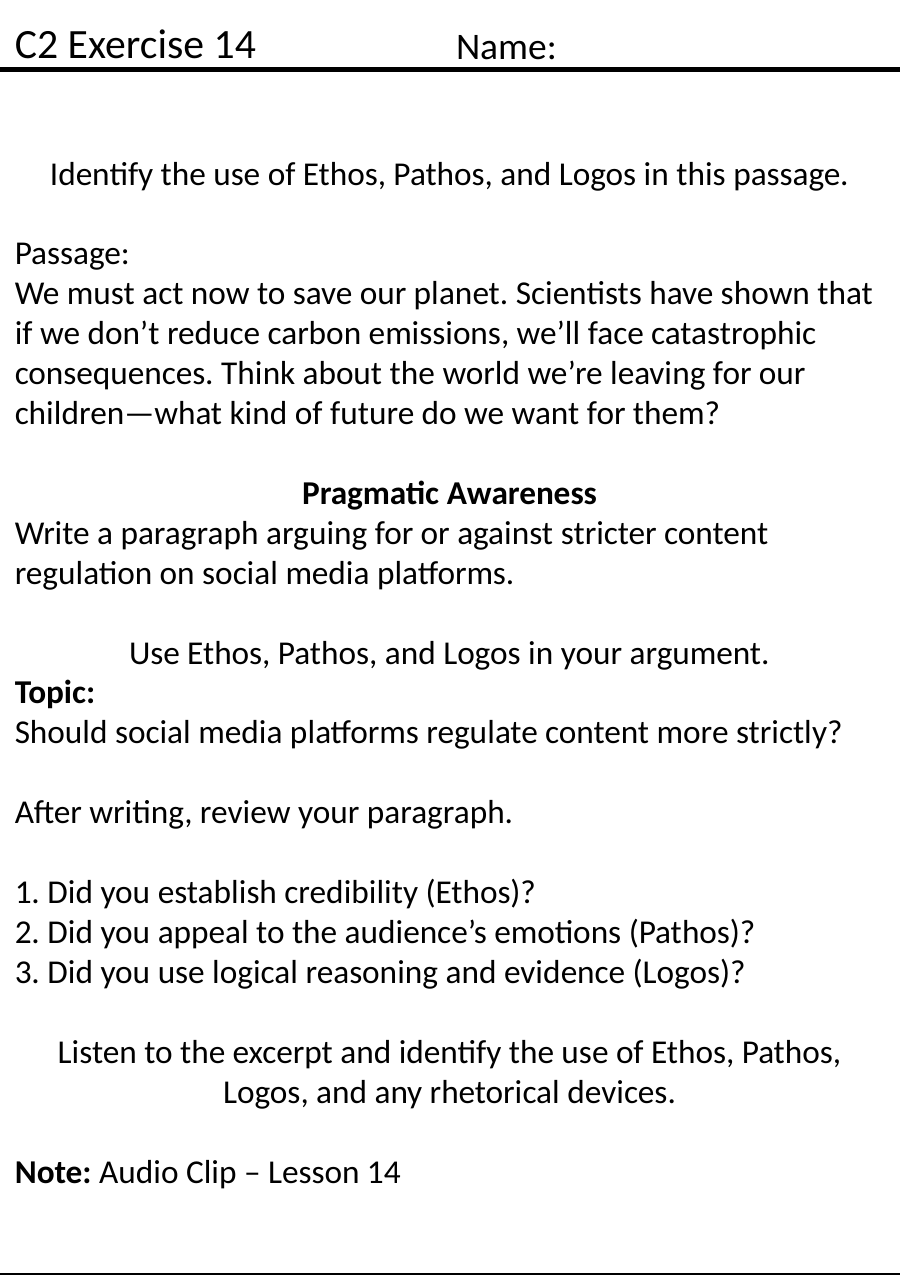

C2 Exercise 14
Name:
Identify the use of Ethos, Pathos, and Logos in this passage.

Passage:
We must act now to save our planet. Scientists have shown that if we don’t reduce carbon emissions, we’ll face catastrophic consequences. Think about the world we’re leaving for our children—what kind of future do we want for them?

Pragmatic Awareness
Write a paragraph arguing for or against stricter content regulation on social media platforms.

Use Ethos, Pathos, and Logos in your argument.
Topic:
Should social media platforms regulate content more strictly?

After writing, review your paragraph.

1. Did you establish credibility (Ethos)?
2. Did you appeal to the audience’s emotions (Pathos)?
3. Did you use logical reasoning and evidence (Logos)?

Listen to the excerpt and identify the use of Ethos, Pathos, Logos, and any rhetorical devices.

Note: Audio Clip – Lesson 14